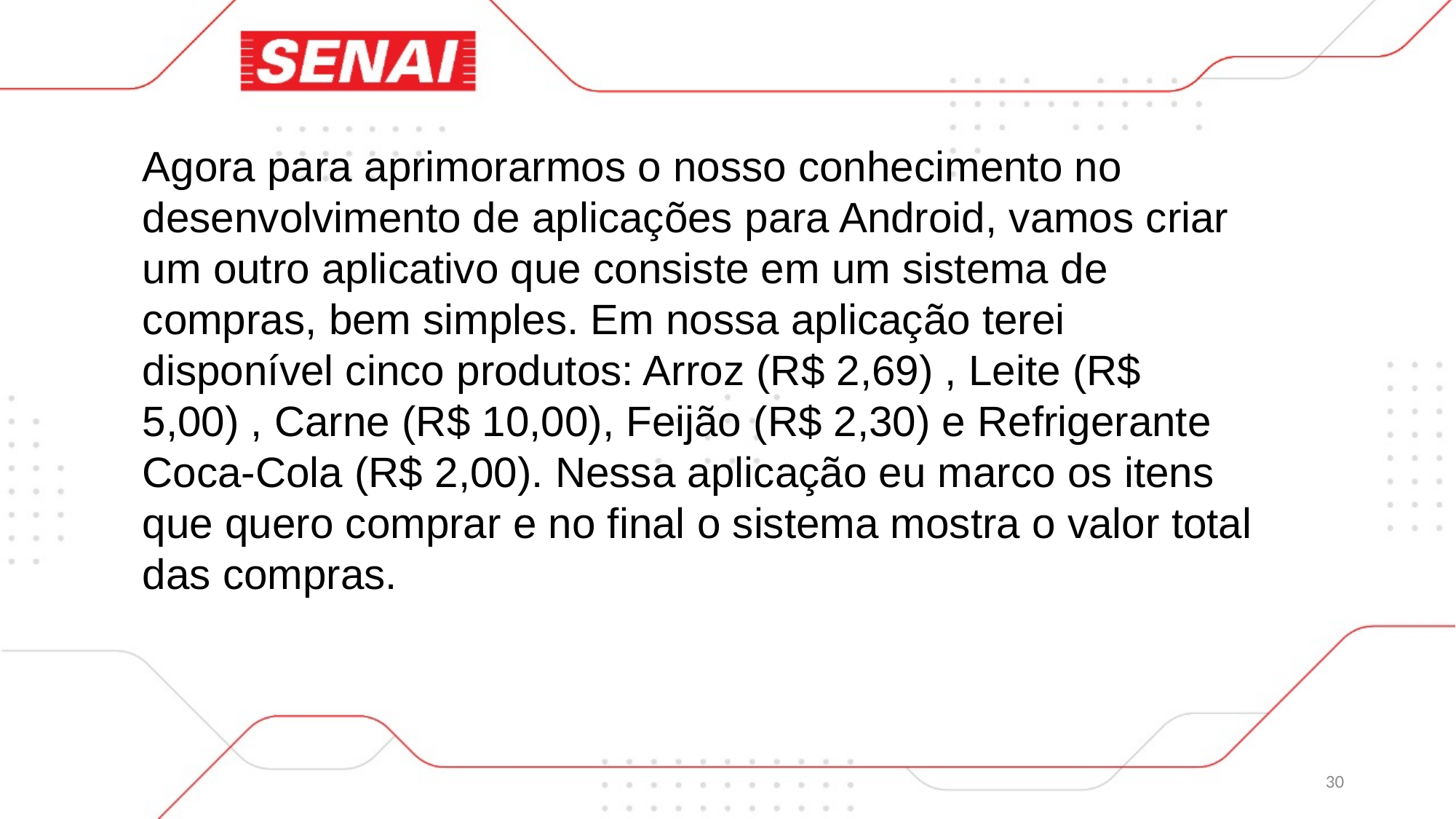

Agora para aprimorarmos o nosso conhecimento no desenvolvimento de aplicações para Android, vamos criar um outro aplicativo que consiste em um sistema de compras, bem simples. Em nossa aplicação terei disponível cinco produtos: Arroz (R$ 2,69) , Leite (R$ 5,00) , Carne (R$ 10,00), Feijão (R$ 2,30) e Refrigerante Coca-Cola (R$ 2,00). Nessa aplicação eu marco os itens que quero comprar e no final o sistema mostra o valor total das compras.
30